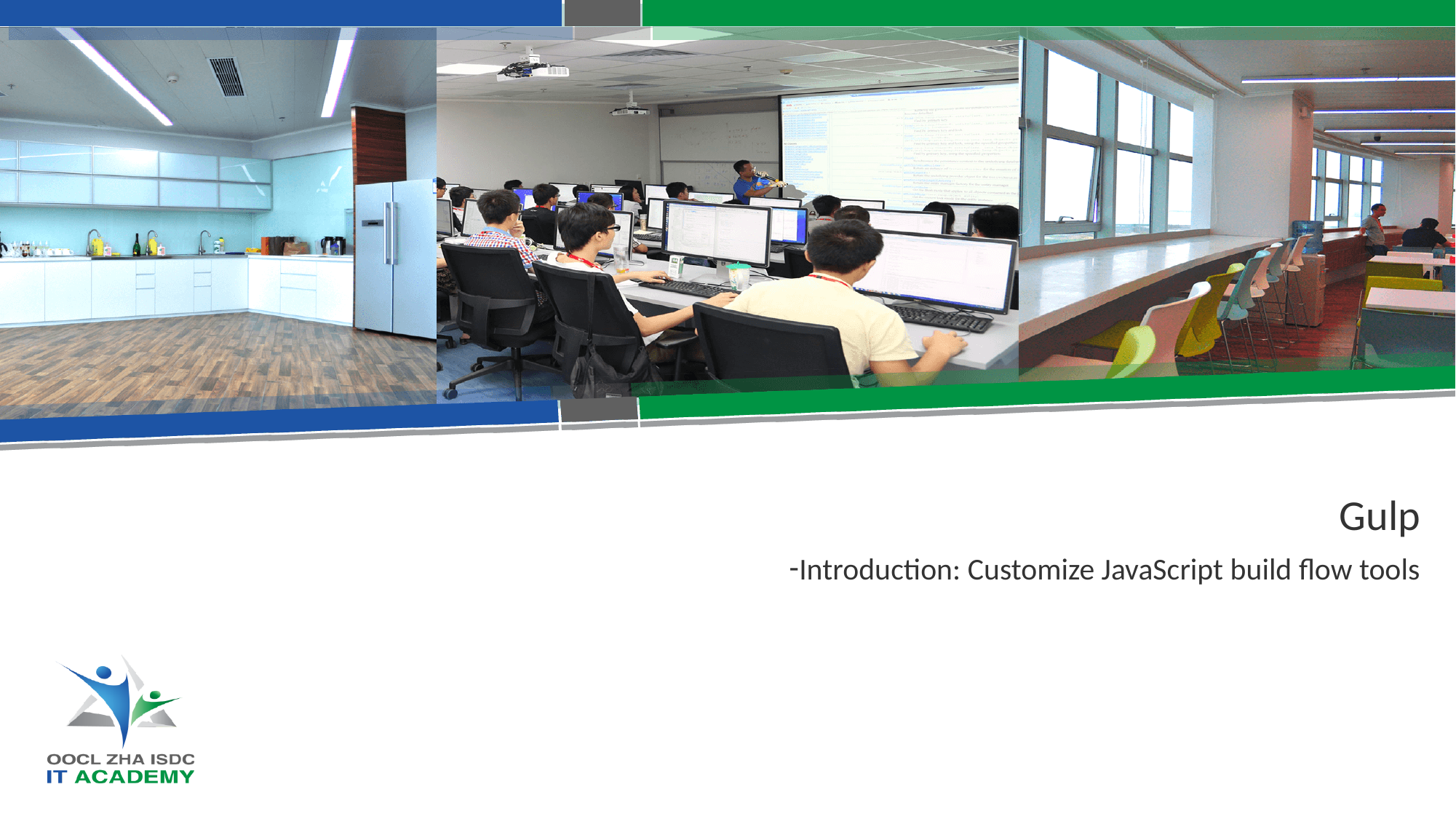

Gulp
Introduction: Customize JavaScript build flow tools